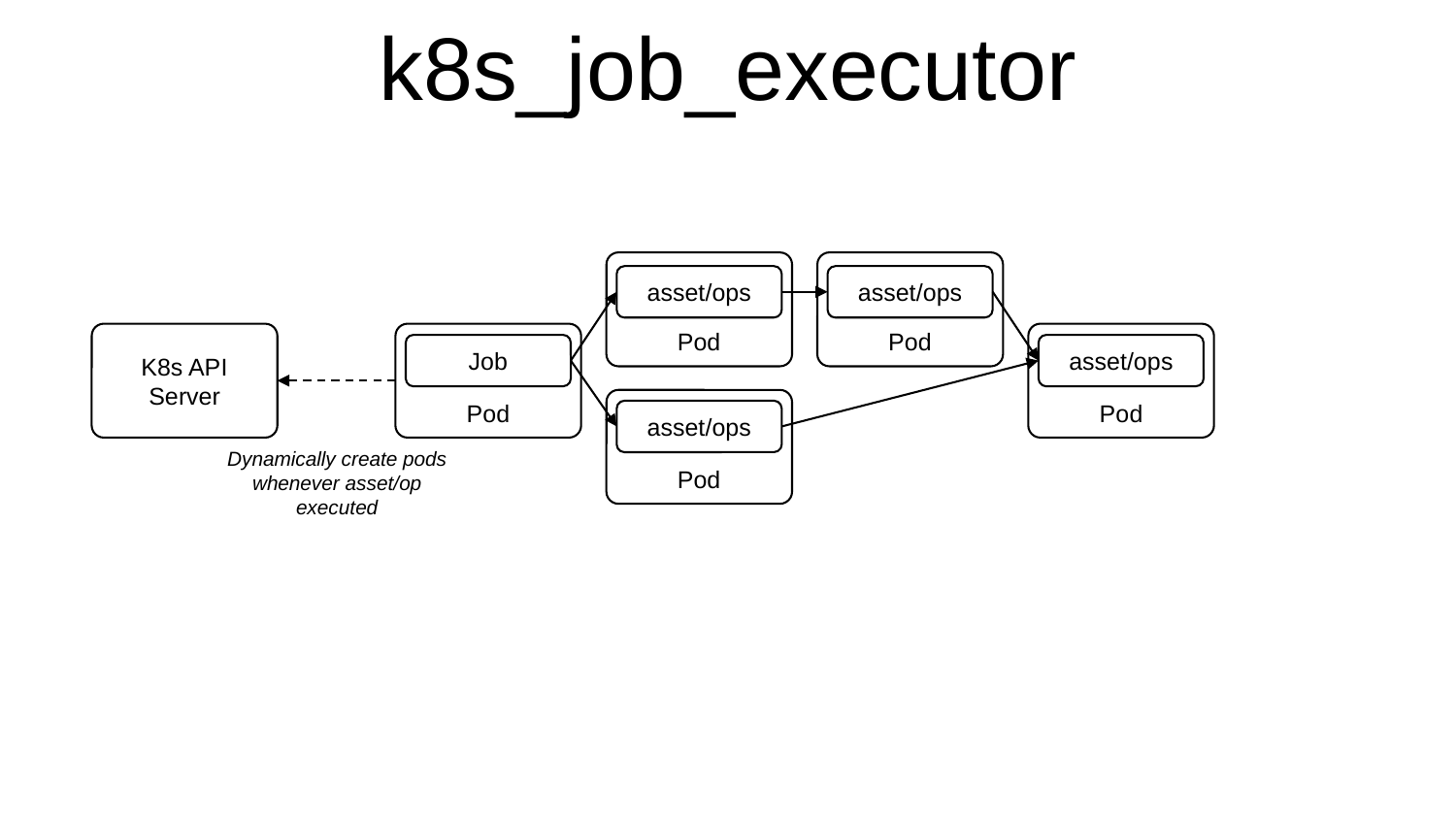

# k8s_job_executor
Pod
Pod
asset/ops
asset/ops
K8s API
Server
Pod
Pod
Job
asset/ops
Pod
asset/ops
Dynamically create pods whenever asset/op executed